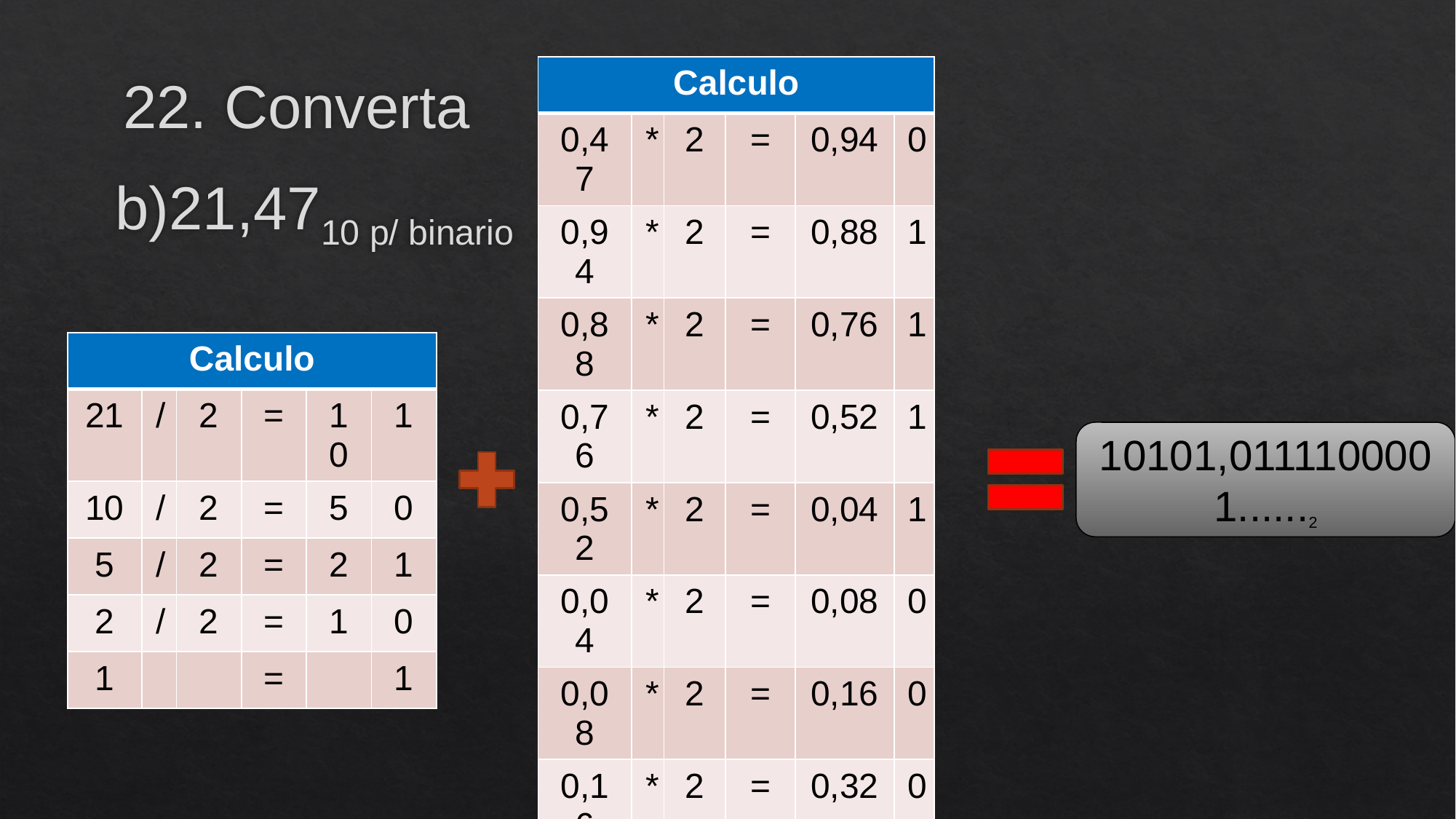

# 22. Converta
| Calculo |  |  |  |  |  |
| --- | --- | --- | --- | --- | --- |
| 0,47 | \* | 2 | = | 0,94 | 0 |
| 0,94 | \* | 2 | = | 0,88 | 1 |
| 0,88 | \* | 2 | = | 0,76 | 1 |
| 0,76 | \* | 2 | = | 0,52 | 1 |
| 0,52 | \* | 2 | = | 0,04 | 1 |
| 0,04 | \* | 2 | = | 0,08 | 0 |
| 0,08 | \* | 2 | = | 0,16 | 0 |
| 0,16 | \* | 2 | = | 0,32 | 0 |
| 0,32 | \* | 2 | = | 0,64 | 0 |
| 0,64 | \* | 2 | = | 0,28 | 1 |
| 0,56 | \* | 2 | = | 0,12 | 1 |
| 0,12 | \* | 2 | = | 0,24 | 0 |
b)21,4710 p/ binario
| Calculo |  |  |  |  |  |
| --- | --- | --- | --- | --- | --- |
| 21 | / | 2 | = | 10 | 1 |
| 10 | / | 2 | = | 5 | 0 |
| 5 | / | 2 | = | 2 | 1 |
| 2 | / | 2 | = | 1 | 0 |
| 1 |  |  | = |  | 1 |
10101,0111100001......2